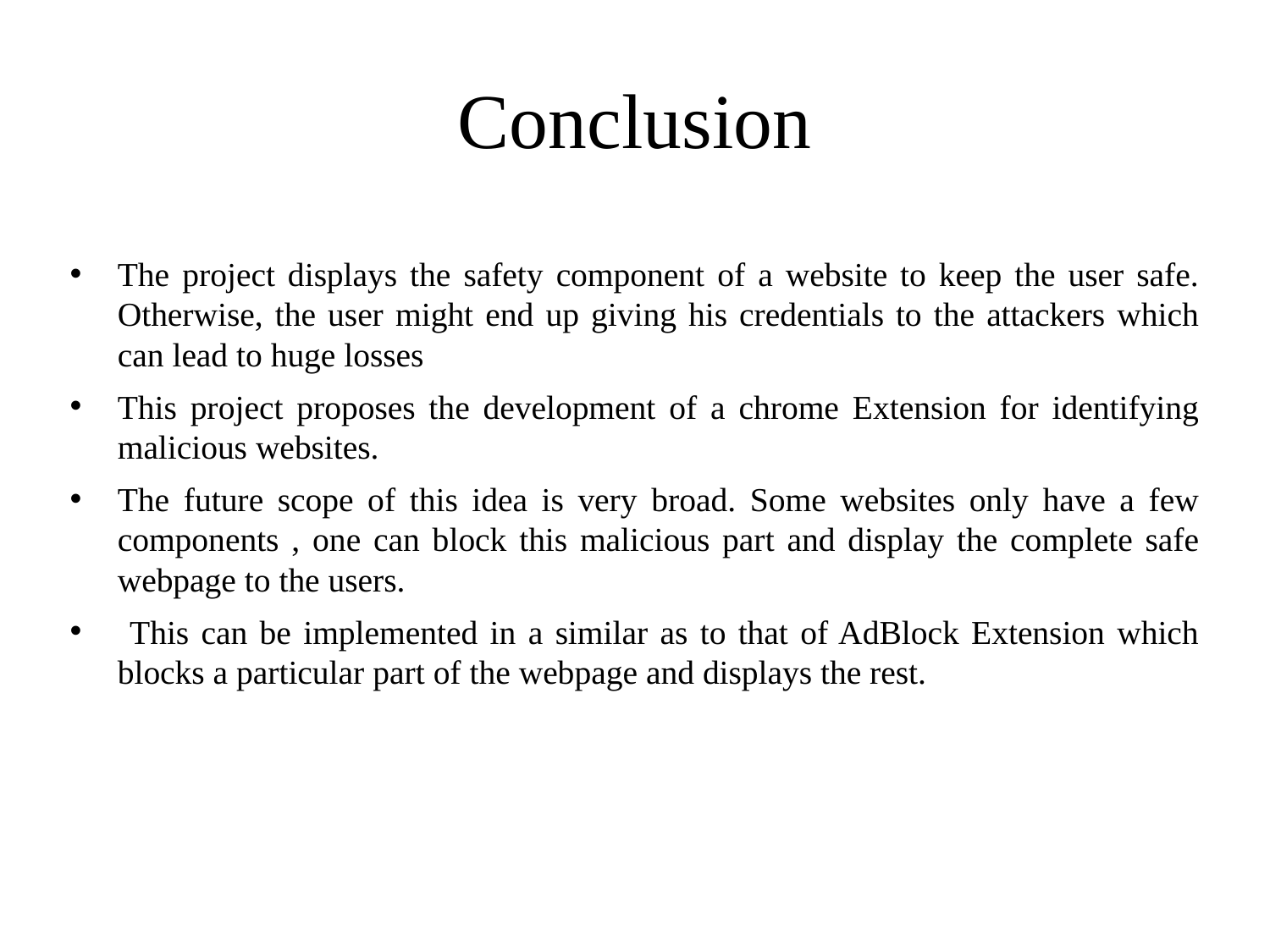

# Conclusion
The project displays the safety component of a website to keep the user safe. Otherwise, the user might end up giving his credentials to the attackers which can lead to huge losses
This project proposes the development of a chrome Extension for identifying malicious websites.
The future scope of this idea is very broad. Some websites only have a few components , one can block this malicious part and display the complete safe webpage to the users.
 This can be implemented in a similar as to that of AdBlock Extension which blocks a particular part of the webpage and displays the rest.